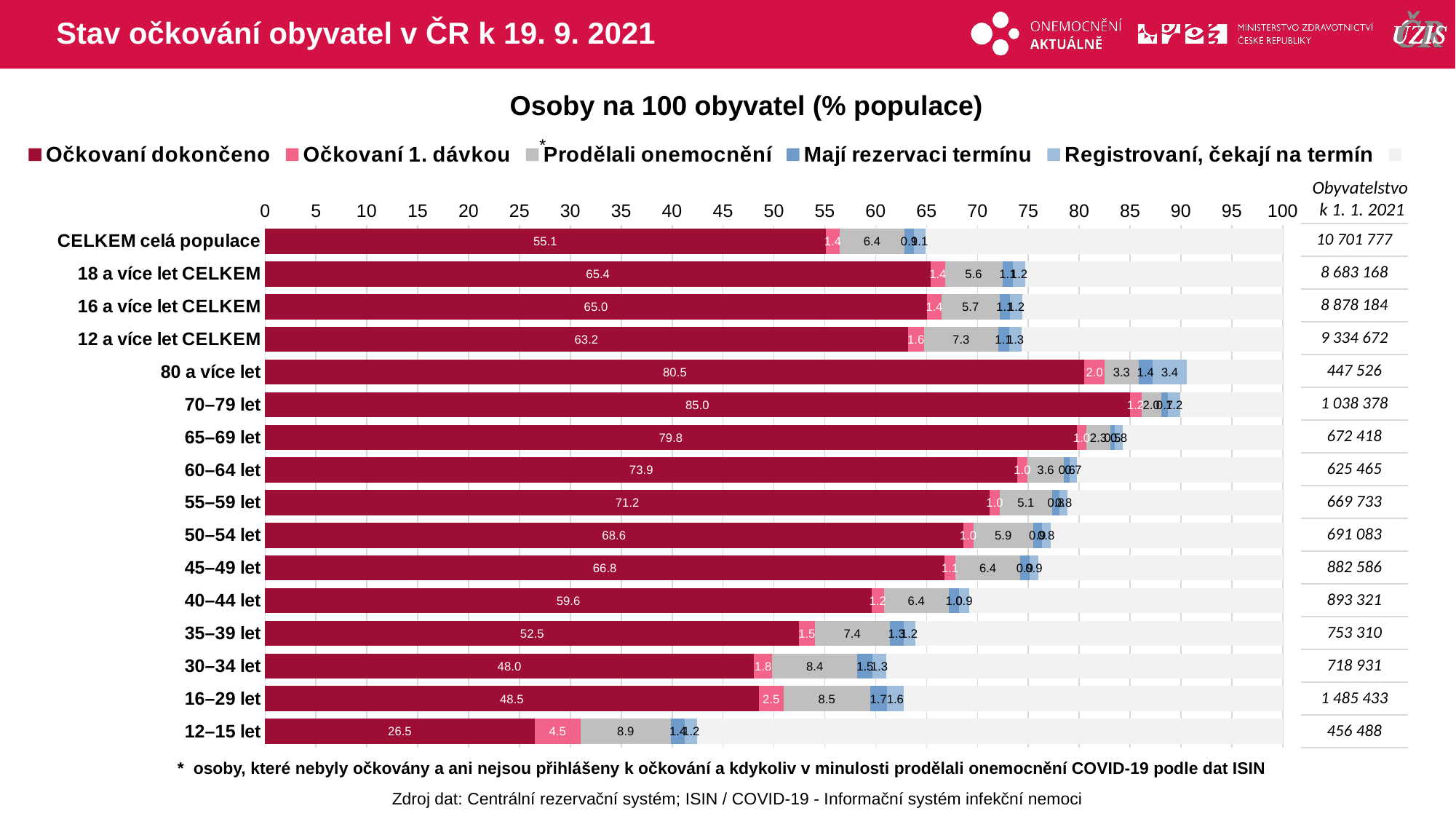

# Stav očkování obyvatel v ČR k 19. 9. 2021
Osoby na 100 obyvatel (% populace)

### Chart

| Category | Očkovaní dokončeno | Očkovaní 1. dávkou | Prodělali onemocnění | Mají rezervaci termínu | Registrovaní, čekají na termín |   |
|---|---|---|---|---|---|---|
| CELKEM celá populace | 55.09394 | 1.391087 | 6.350553 | 0.937592 | 1.0937529 | 35.1330718 |
| 18 a více let CELKEM | 65.42131 | 1.399708 | 5.637896 | 1.0523463 | 1.1871934 | 25.3015489 |
| 16 a více let CELKEM | 65.0483 | 1.445318 | 5.67098 | 1.0579191 | 1.197576 | 25.5799046 |
| 12 a více let CELKEM | 63.1627 | 1.594818 | 7.28062 | 1.0749065 | 1.253938 | 25.6330164 |
| 80 a více let | 80.52247 | 2.002342 | 3.307517 | 1.3914275 | 3.3649442 | 9.41129677 |
| 70–79 let | 84.96203 | 1.155167 | 1.95632 | 0.6698909 | 1.205534 | 10.0510604 |
| 65–69 let | 79.76988 | 0.956399 | 2.315524 | 0.4623612 | 0.800395 | 15.6954454 |
| 60–64 let | 73.93363 | 0.956888 | 3.627541 | 0.5749323 | 0.6579105 | 20.2490947 |
| 55–59 let | 71.19658 | 1.001593 | 5.139511 | 0.7564208 | 0.7740398 | 21.131854 |
| 50–54 let | 68.58713 | 1.017244 | 5.871364 | 0.858797 | 0.8396965 | 22.8257677 |
| 45–49 let | 66.76188 | 1.093718 | 6.352129 | 0.9105062 | 0.8888652 | 23.9929027 |
| 40–44 let | 59.60579 | 1.191173 | 6.404753 | 1.0232604 | 0.9484832 | 30.826545 |
| 35–39 let | 52.48755 | 1.52195 | 7.396822 | 1.3201736 | 1.1631334 | 36.1103663 |
| 30–34 let | 48.04035 | 1.798225 | 8.374378 | 1.5027868 | 1.3058277 | 38.9784277 |
| 16–29 let | 48.49845 | 2.45861 | 8.475845 | 1.6903489 | 1.6018225 | 37.2749225 |
| 12–15 let | 26.48985 | 4.502418 | 8.891143 | 1.3717776 | 1.2105466 | 57.5342616 |
*
Obyvatelstvo
k 1. 1. 2021
| 10 701 777 |
| --- |
| 8 683 168 |
| 8 878 184 |
| 9 334 672 |
| 447 526 |
| 1 038 378 |
| 672 418 |
| 625 465 |
| 669 733 |
| 691 083 |
| 882 586 |
| 893 321 |
| 753 310 |
| 718 931 |
| 1 485 433 |
| 456 488 |
*  osoby, které nebyly očkovány a ani nejsou přihlášeny k očkování a kdykoliv v minulosti prodělali onemocnění COVID-19 podle dat ISIN
Zdroj dat: Centrální rezervační systém; ISIN / COVID-19 - Informační systém infekční nemoci